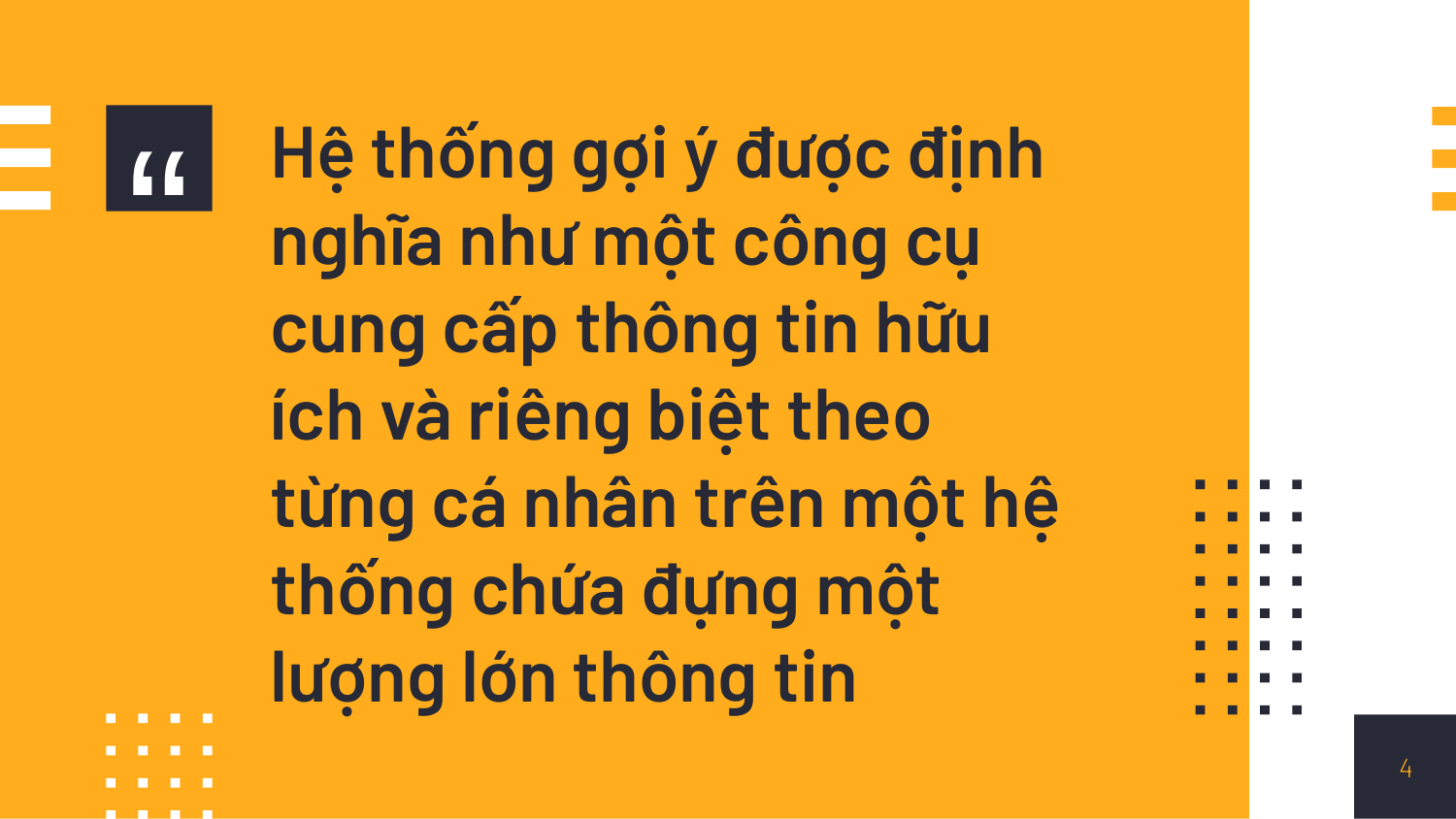

Hệ thống gợi ý được định nghĩa như một công cụ cung cấp thông tin hữu ích và riêng biệt theo từng cá nhân trên một hệ thống chứa đựng một lượng lớn thông tin
4